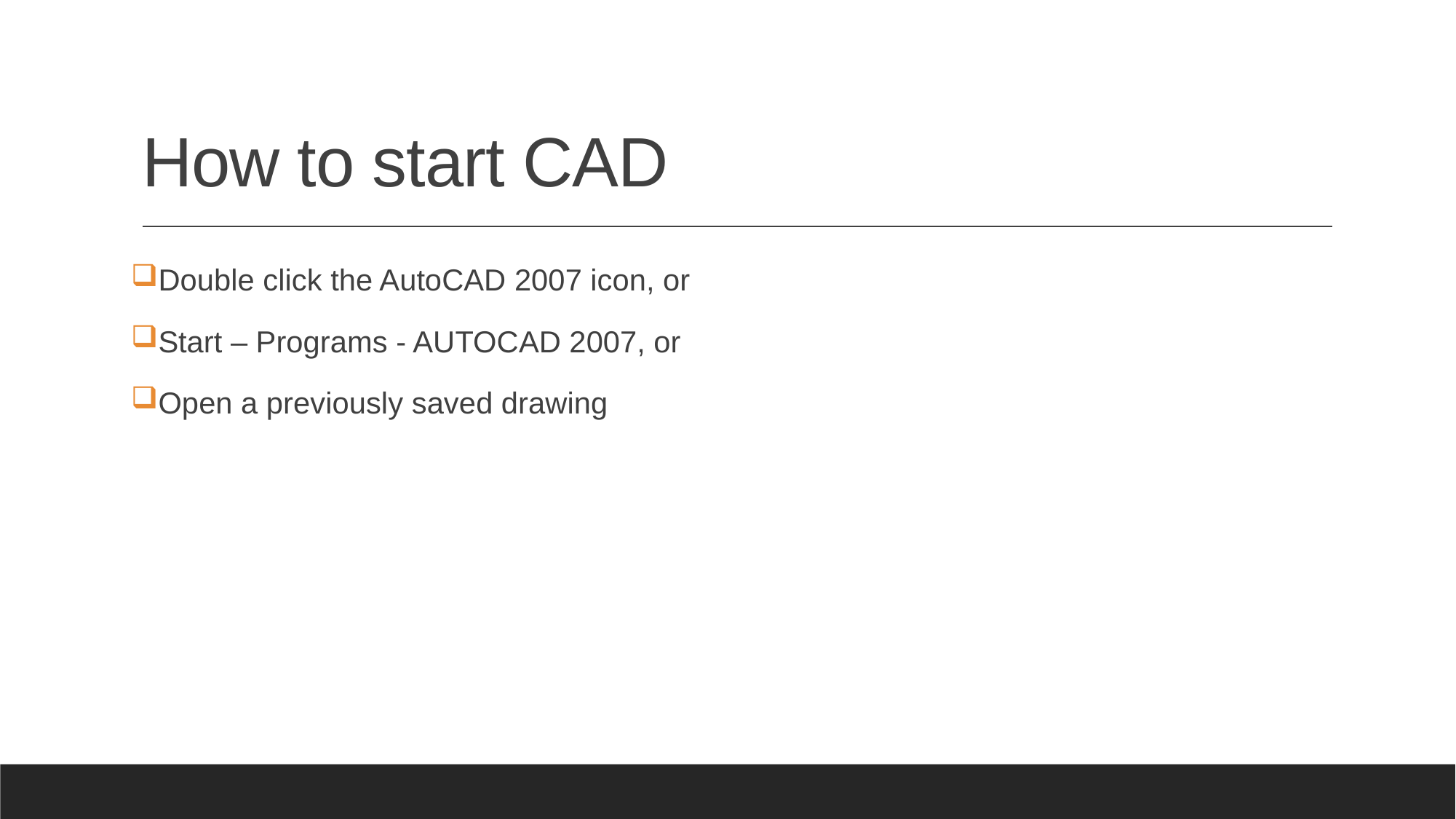

# How to start CAD
Double click the AutoCAD 2007 icon, or
Start – Programs - AUTOCAD 2007, or
Open a previously saved drawing